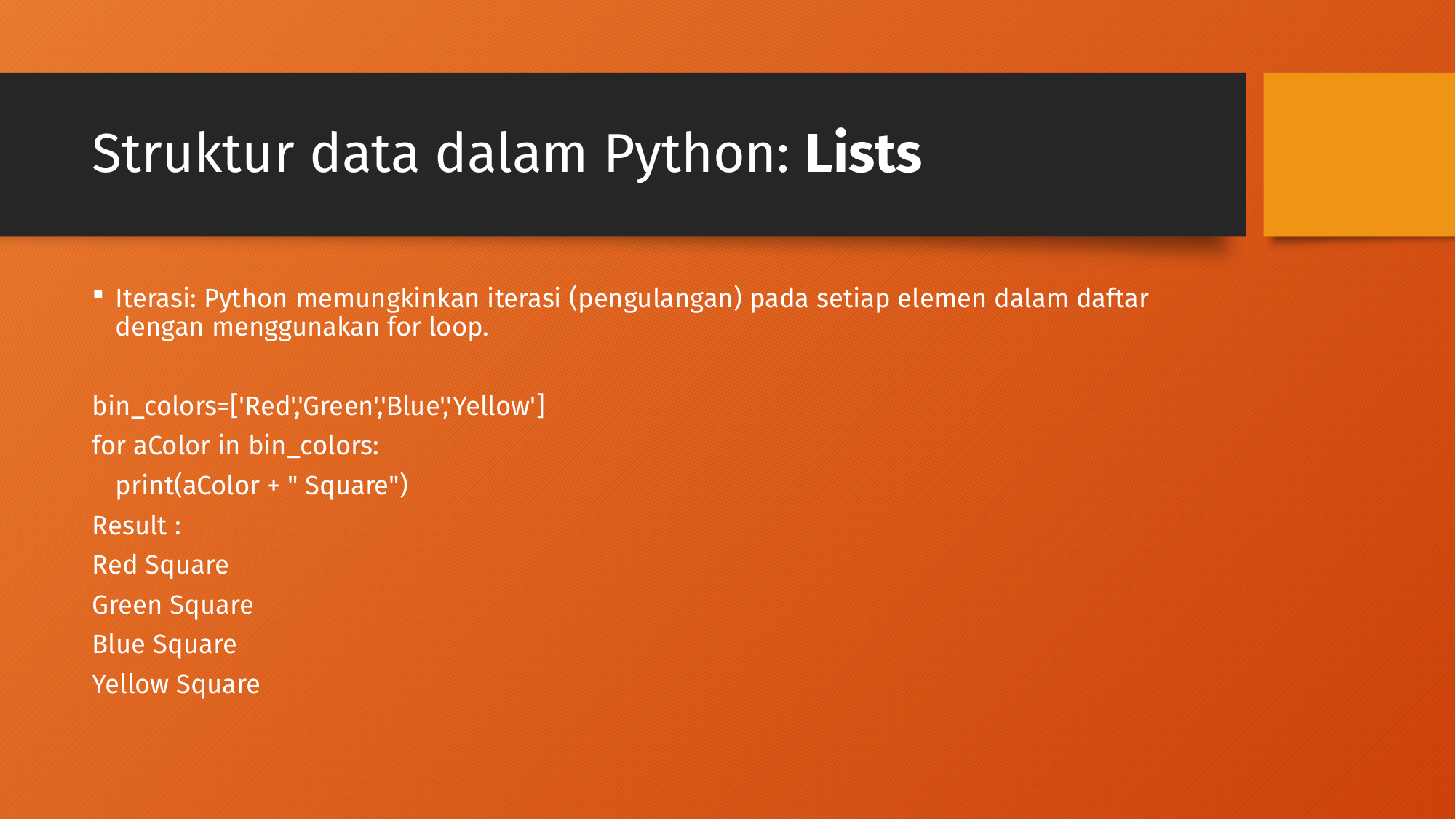

# Struktur data dalam Python: Lists
Iterasi: Python memungkinkan iterasi (pengulangan) pada setiap elemen dalam daftar dengan menggunakan for loop.

bin_colors=['Red','Green','Blue','Yellow']
for aColor in bin_colors:
	print(aColor + " Square")
Result :
Red Square
Green Square
Blue Square
Yellow Square